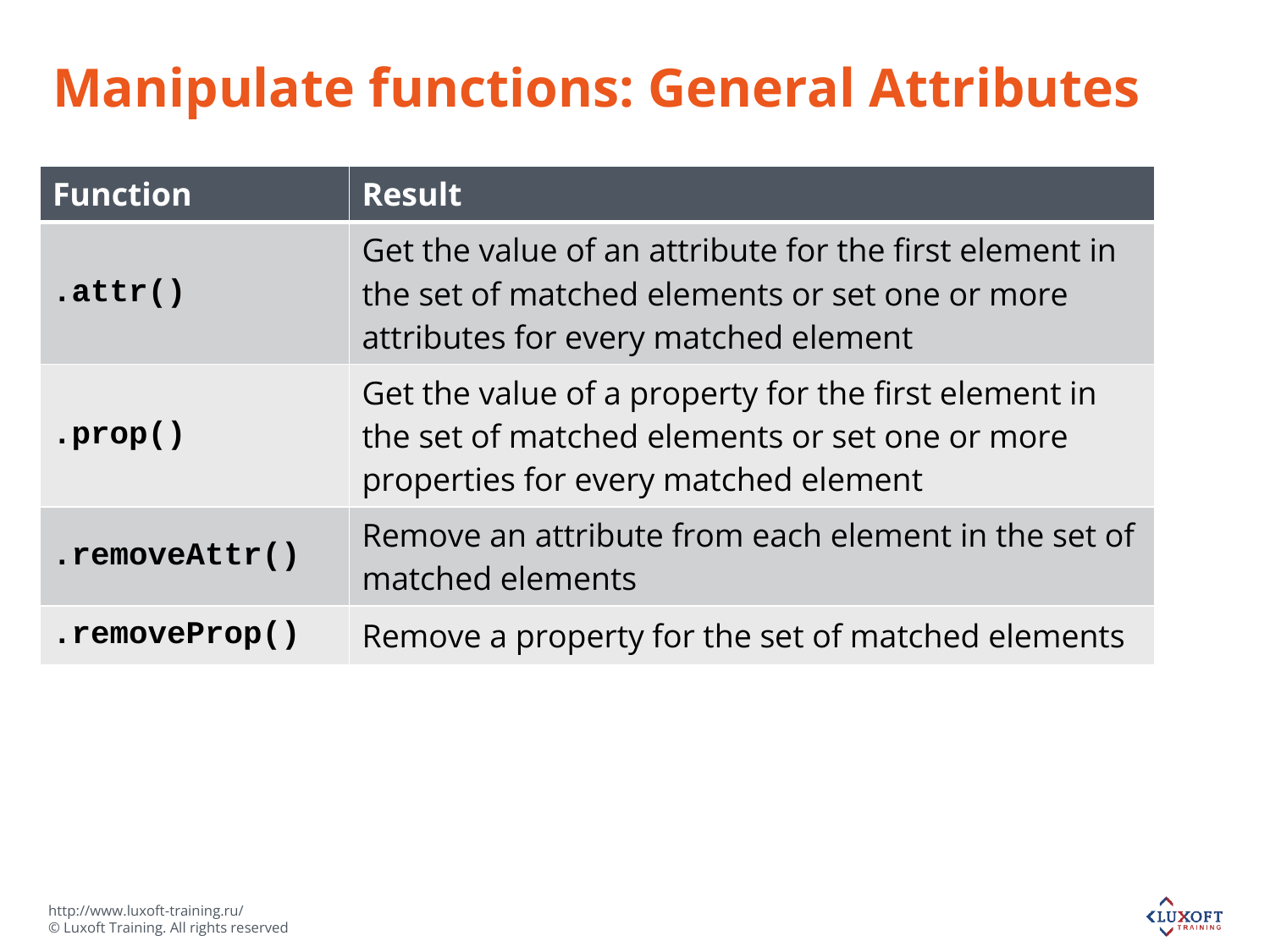

# Manipulate functions: General Attributes
| Function | Result |
| --- | --- |
| .attr() | Get the value of an attribute for the first element in the set of matched elements or set one or more attributes for every matched element |
| .prop() | Get the value of a property for the first element in the set of matched elements or set one or more properties for every matched element |
| .removeAttr() | Remove an attribute from each element in the set of matched elements |
| .removeProp() | Remove a property for the set of matched elements |